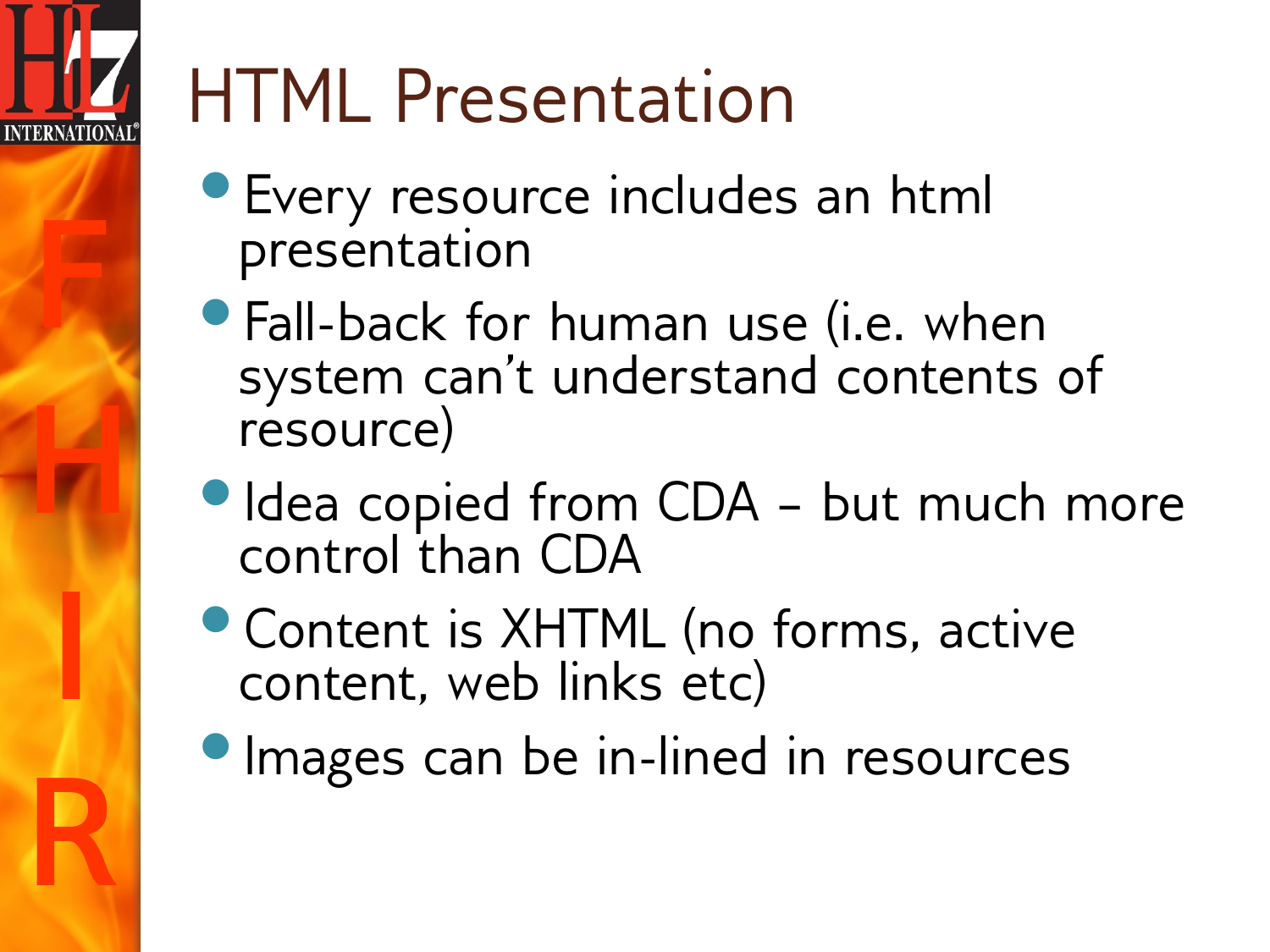

# HTML Presentation
Every resource includes an html presentation
Fall-back for human use (i.e. when system can’t understand contents of resource)
Idea copied from CDA – but much more control than CDA
Content is XHTML (no forms, active content, web links etc)
Images can be in-lined in resources